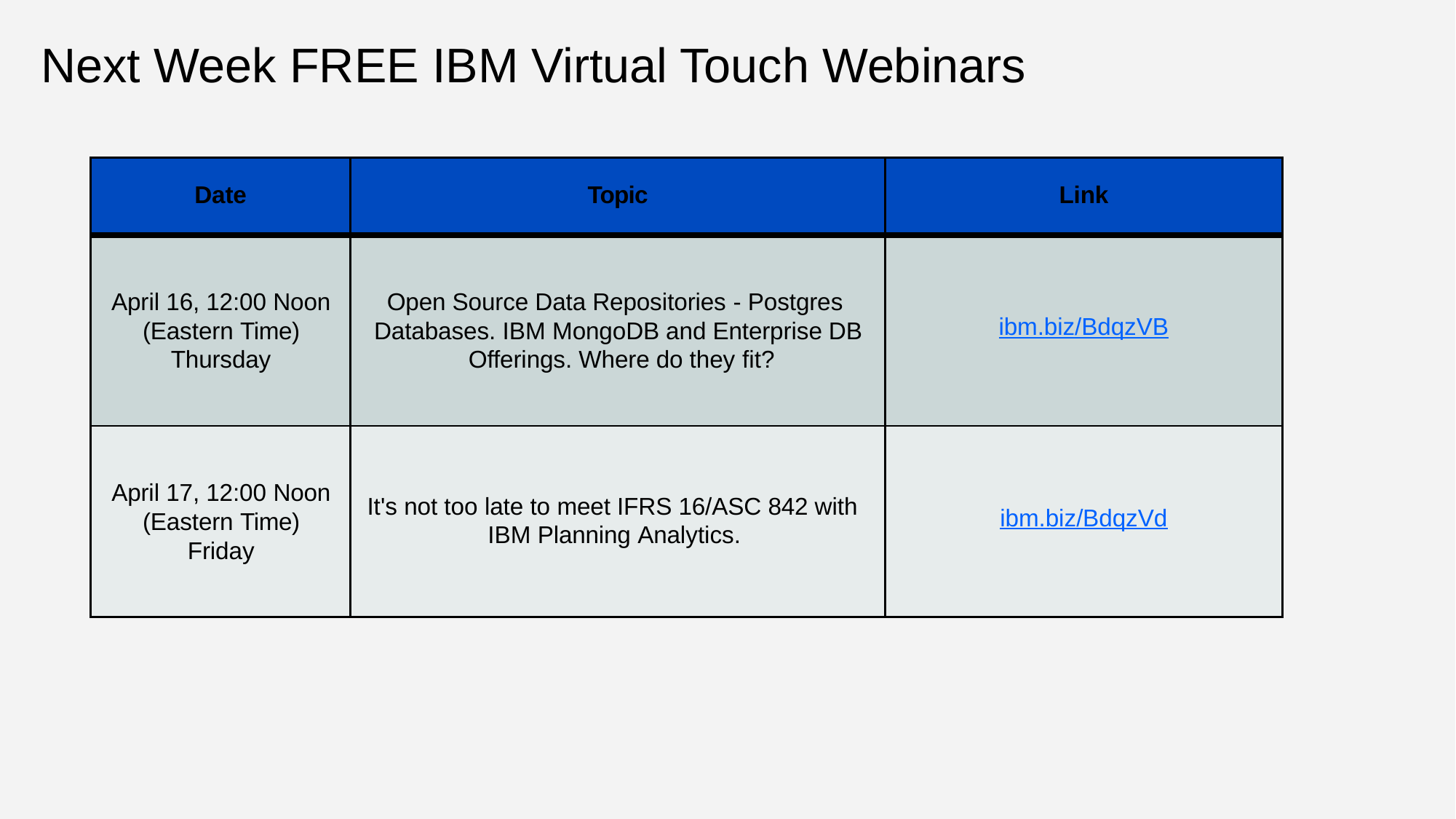

# Next Week FREE IBM Virtual Touch Webinars
| Date | Topic | Link |
| --- | --- | --- |
| April 16, 12:00 Noon (Eastern Time) Thursday | Open Source Data Repositories - Postgres Databases. IBM MongoDB and Enterprise DB Offerings. Where do they fit? | ibm.biz/BdqzVB |
| April 17, 12:00 Noon (Eastern Time) Friday | It's not too late to meet IFRS 16/ASC 842 with IBM Planning Analytics. | ibm.biz/BdqzVd |